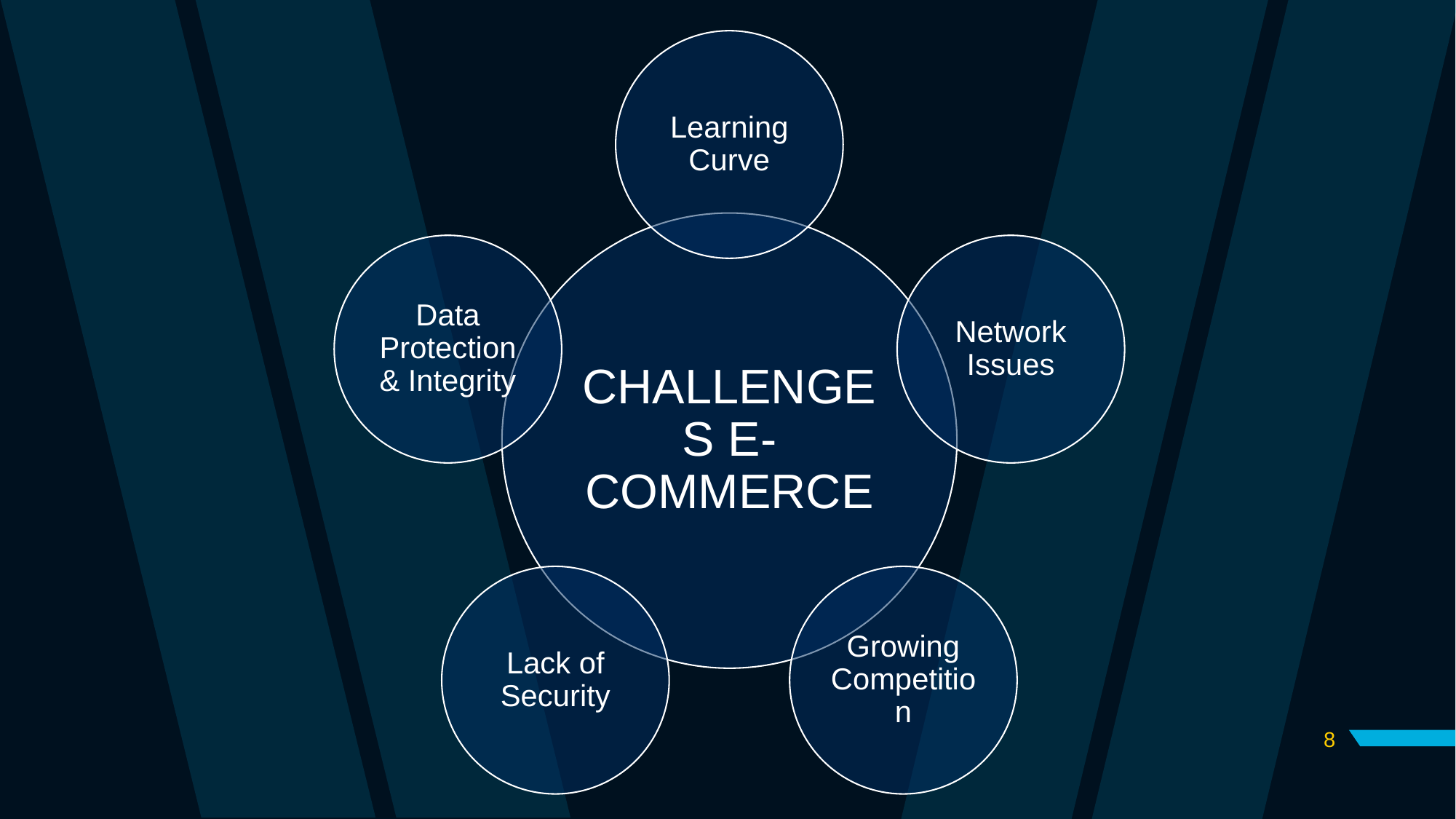

CHALLENGES E-COMMERCE
Learning Curve
Network Issues
Growing Competition
Lack of Security
Data Protection & Integrity
8